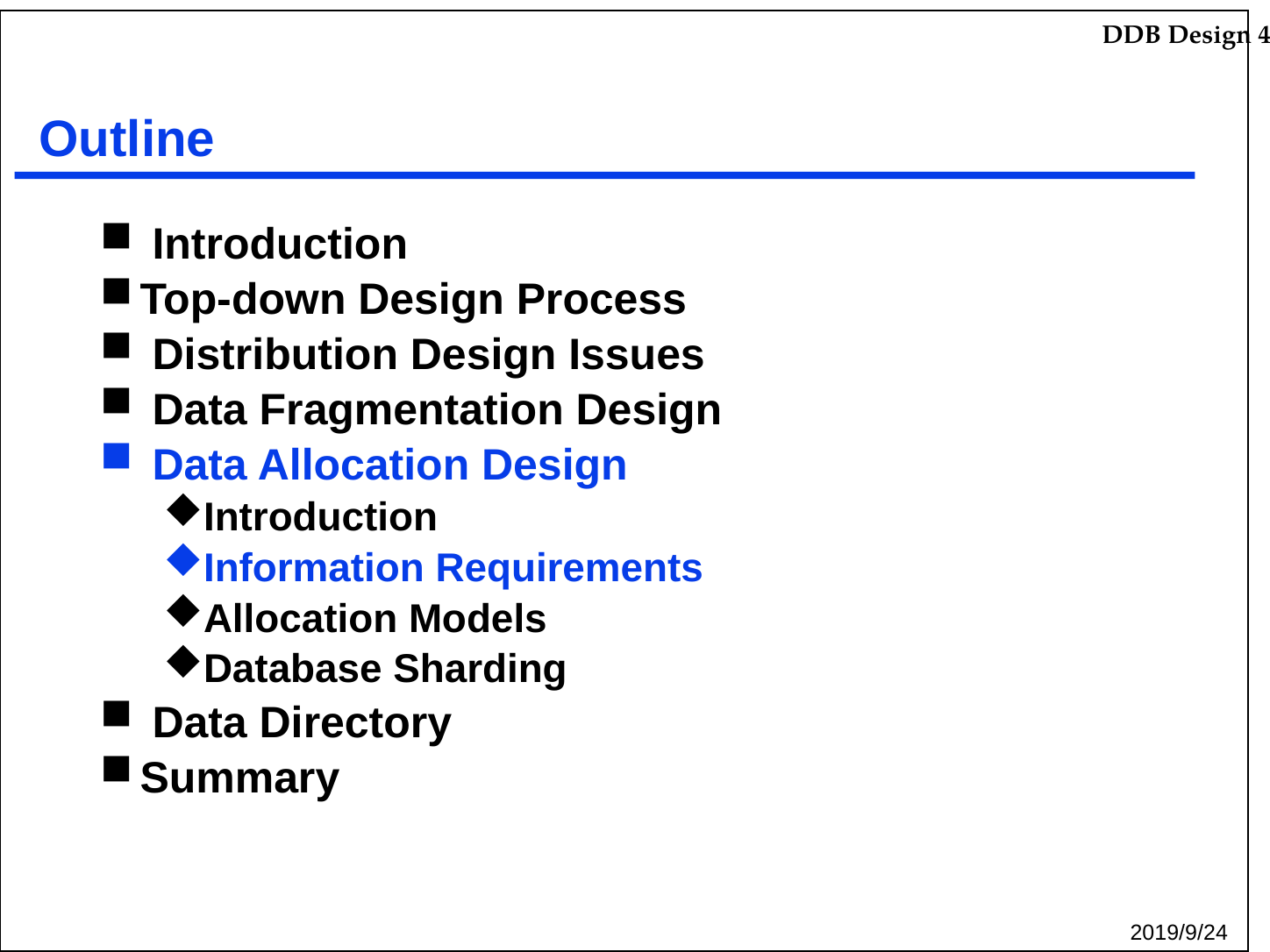

# Outline
 Introduction
Top-down Design Process
 Distribution Design Issues
 Data Fragmentation Design
 Data Allocation Design
Introduction
Information Requirements
Allocation Models
Database Sharding
 Data Directory
Summary